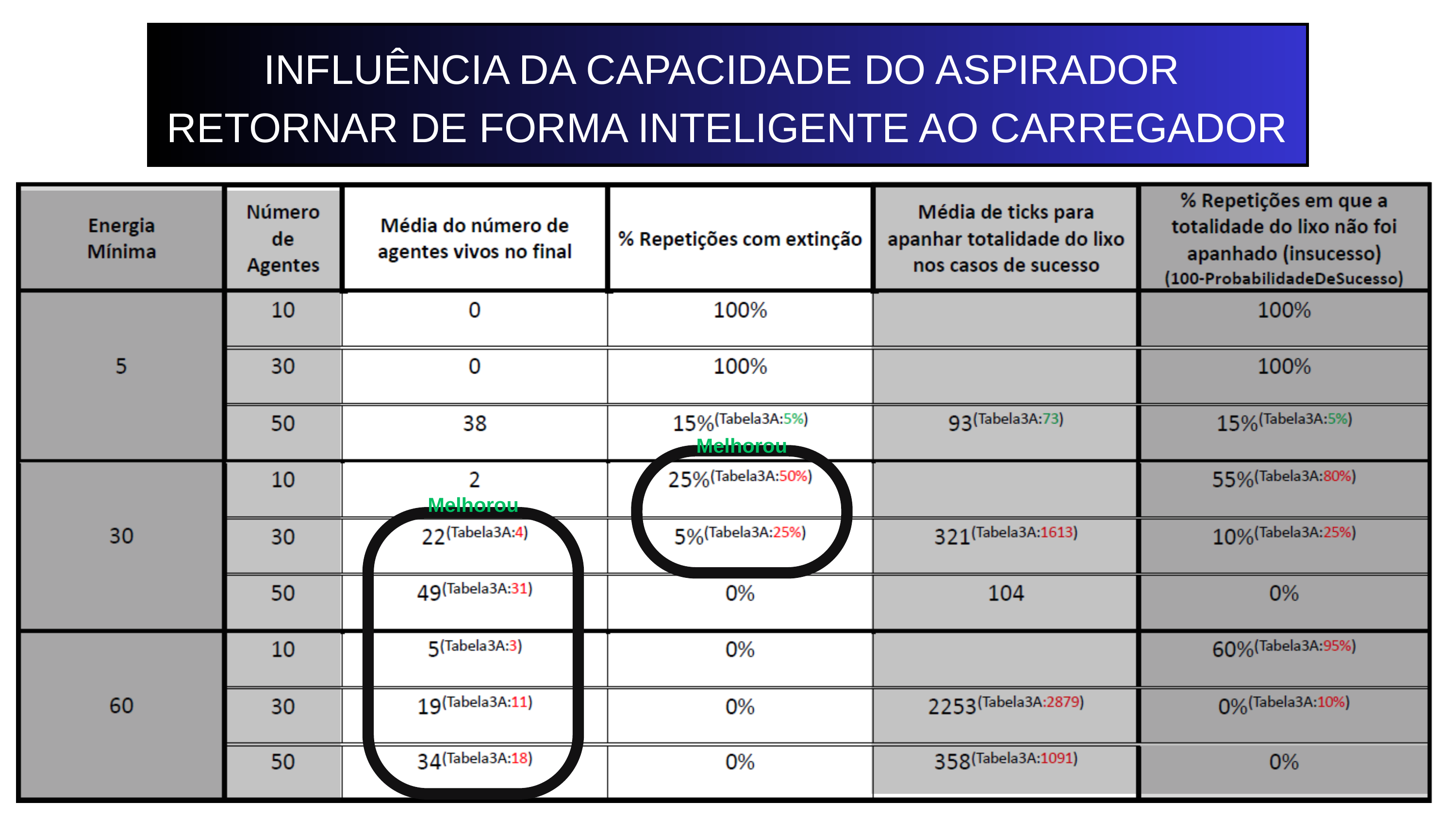

INFLUÊNCIA DA CAPACIDADE DO ASPIRADOR  RETORNAR DE FORMA INTELIGENTE AO CARREGADOR

Melhorou

Melhorou